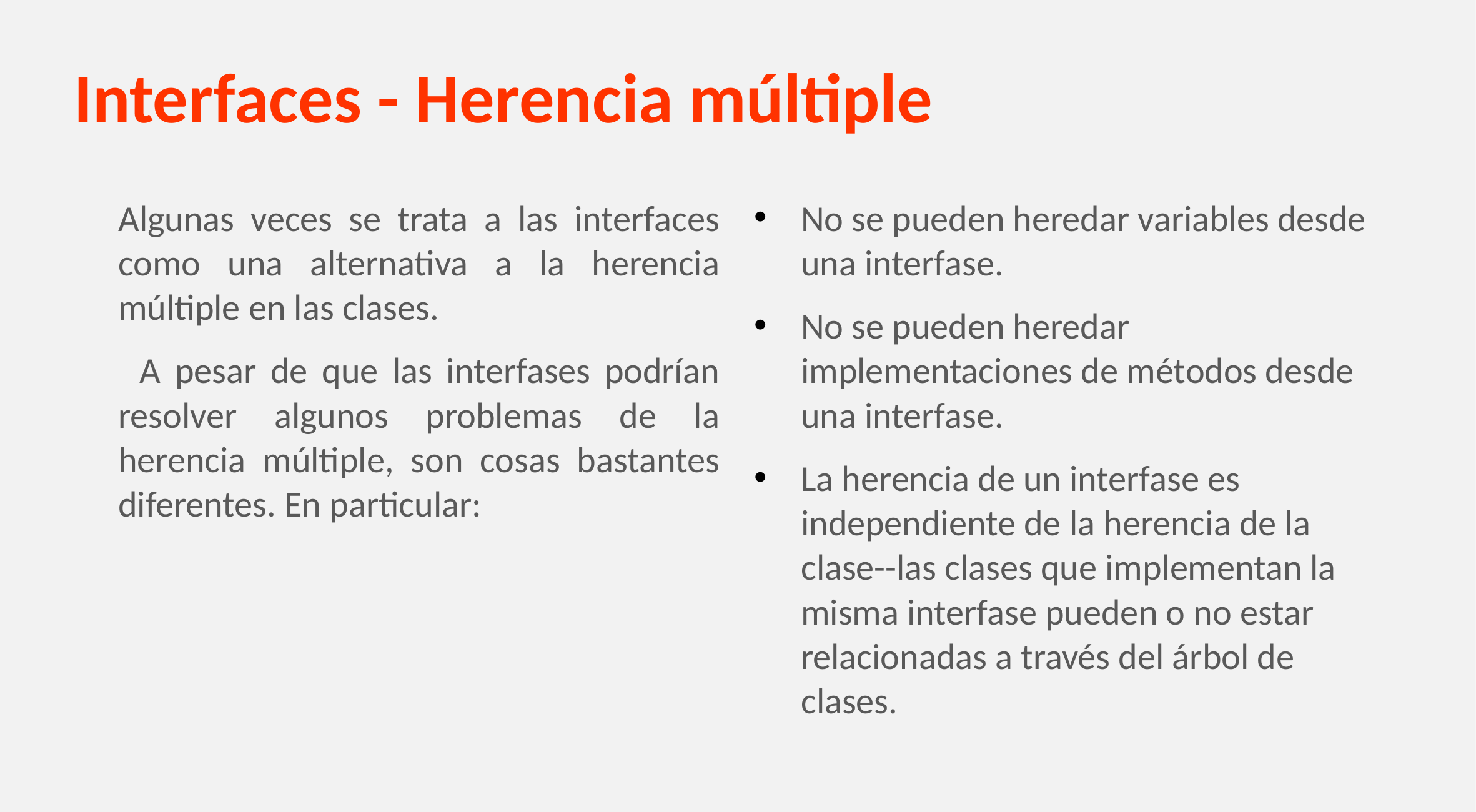

# Interfaces - Herencia múltiple
	Algunas veces se trata a las interfaces como una alternativa a la herencia múltiple en las clases.
    A pesar de que las interfases podrían resolver algunos problemas de la herencia múltiple, son cosas bastantes diferentes. En particular:

No se pueden heredar variables desde una interfase.
No se pueden heredar implementaciones de métodos desde una interfase.
La herencia de un interfase es independiente de la herencia de la clase--las clases que implementan la misma interfase pueden o no estar relacionadas a través del árbol de clases.